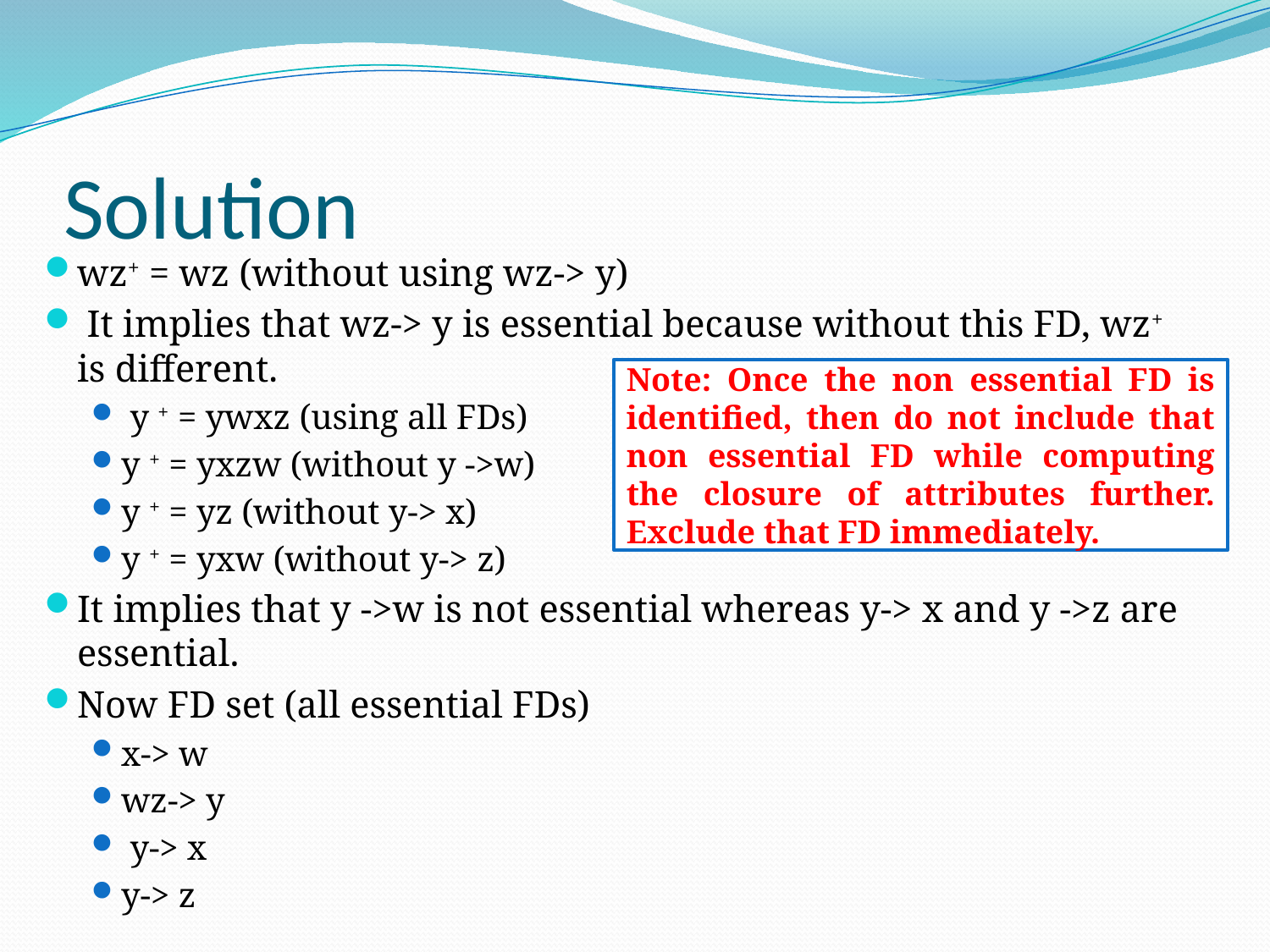

# Solution
wz+ = wz (without using wz-> y)
 It implies that wz-> y is essential because without this FD, wz+ is different.
 y + = ywxz (using all FDs)
y + = yxzw (without y ->w)
y + = yz (without y-> x)
y + = yxw (without y-> z)
It implies that y ->w is not essential whereas y-> x and y ->z are essential.
Now FD set (all essential FDs)
x-> w
wz-> y
 y-> x
y-> z
Note: Once the non essential FD is identified, then do not include that non essential FD while computing the closure of attributes further. Exclude that FD immediately.